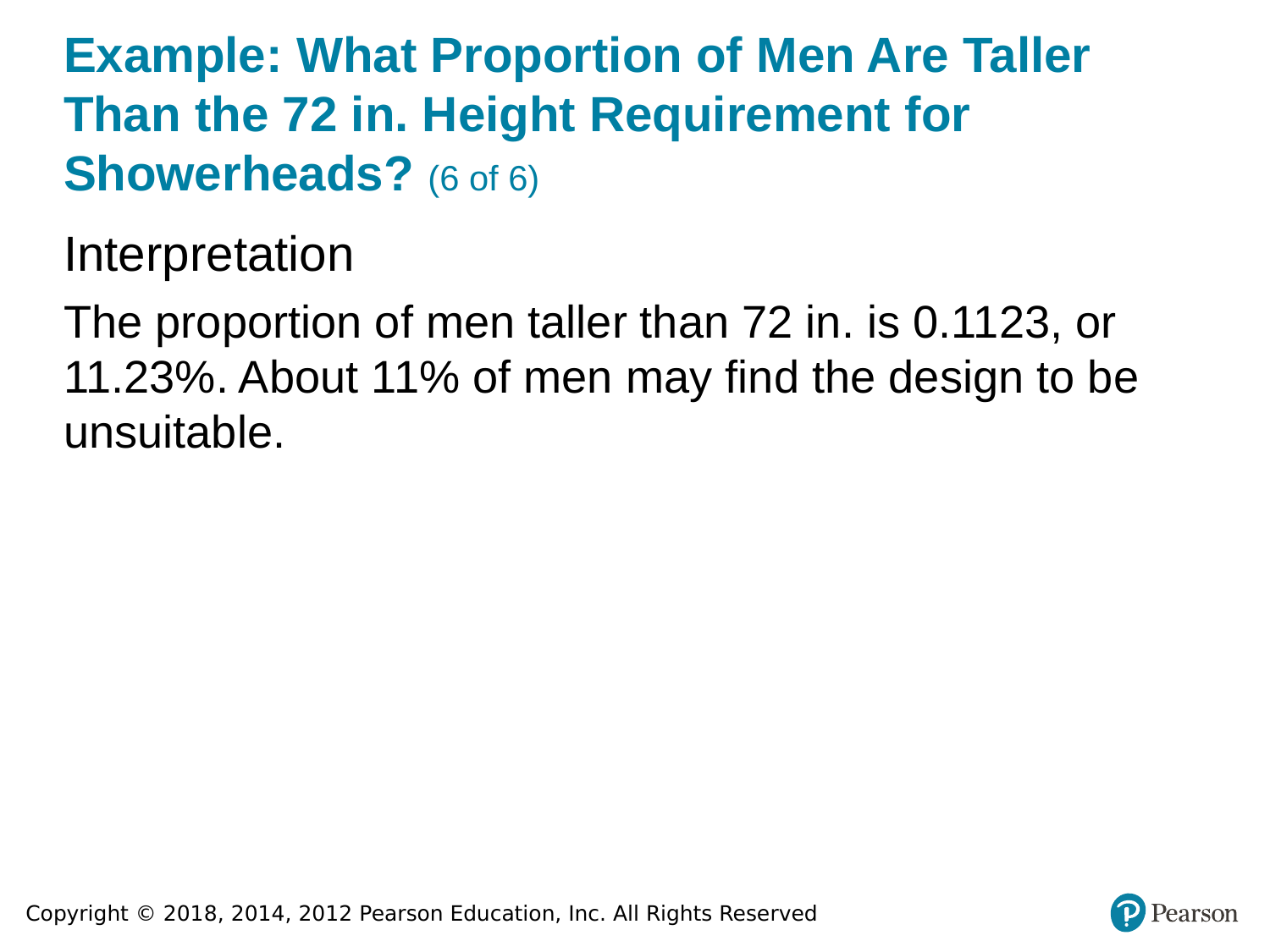

# Example: What Proportion of Men Are Taller Than the 72 in. Height Requirement for Showerheads? (6 of 6)
Interpretation
The proportion of men taller than 72 in. is 0.1123, or 11.23%. About 11% of men may find the design to be unsuitable.